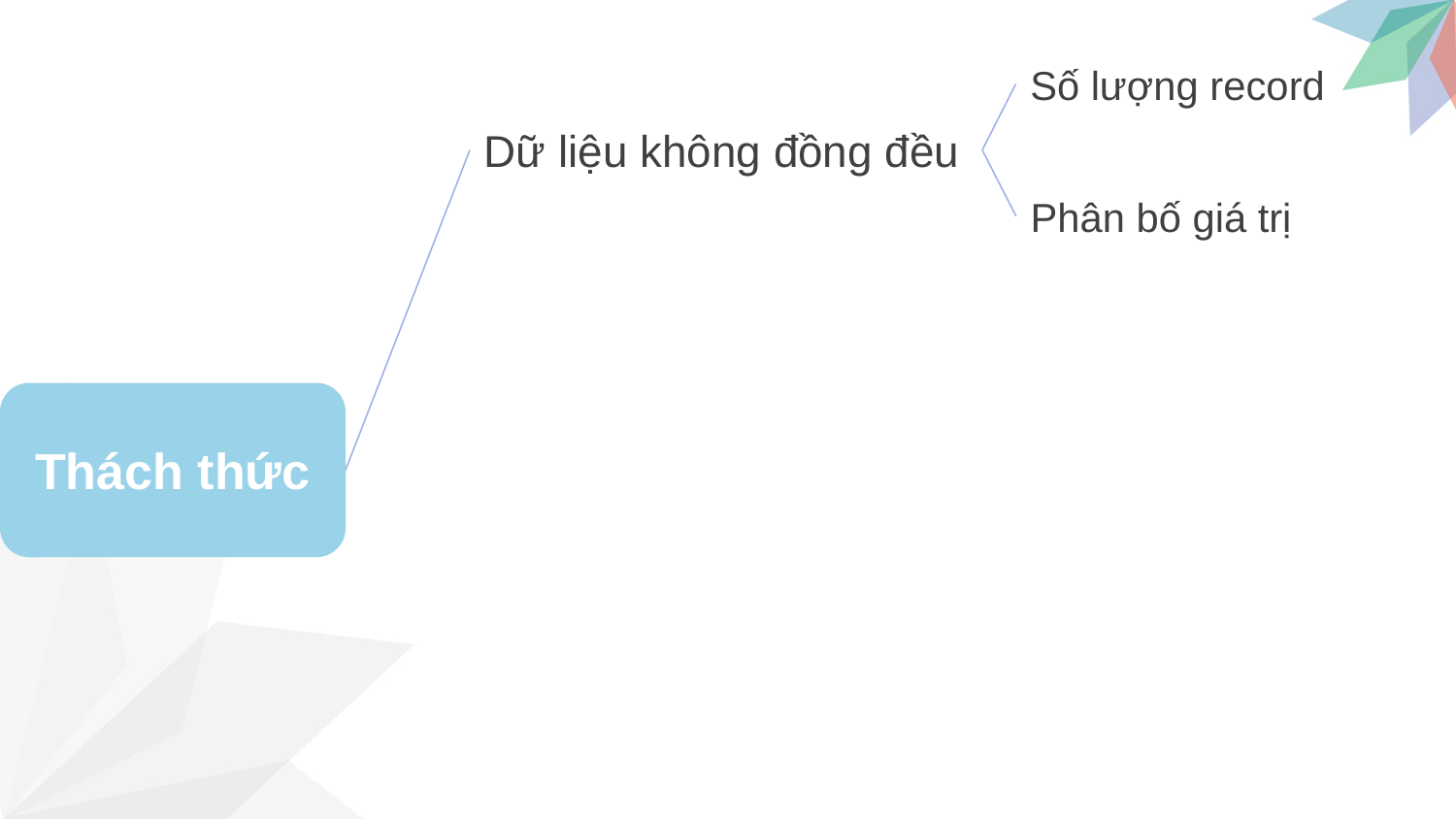

Số lượng record
Dữ liệu không đồng đều
Phân bố giá trị

Thách thức